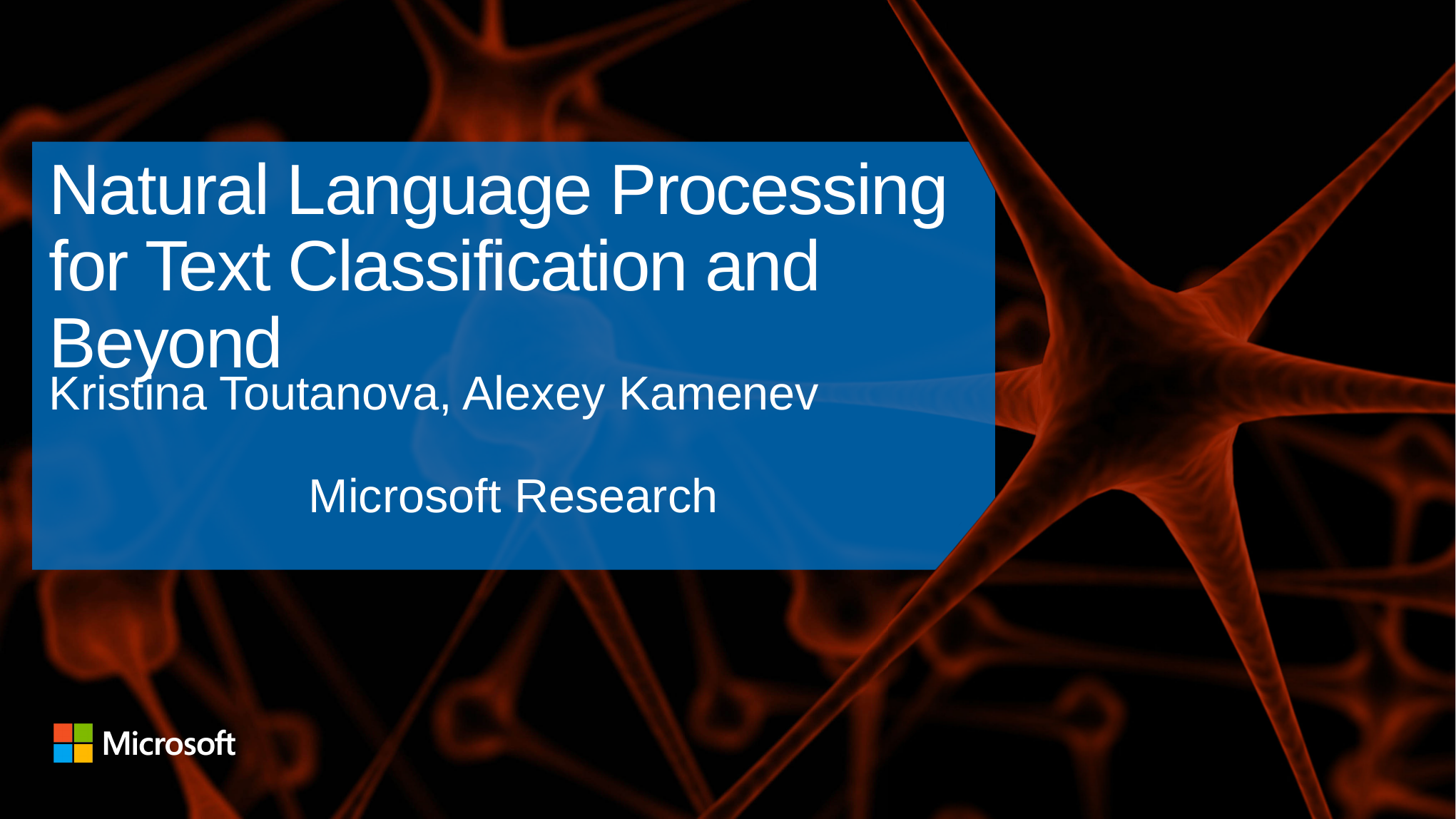

# Natural Language Processing for Text Classification and Beyond
Kristina Toutanova, Alexey Kamenev

Microsoft Research